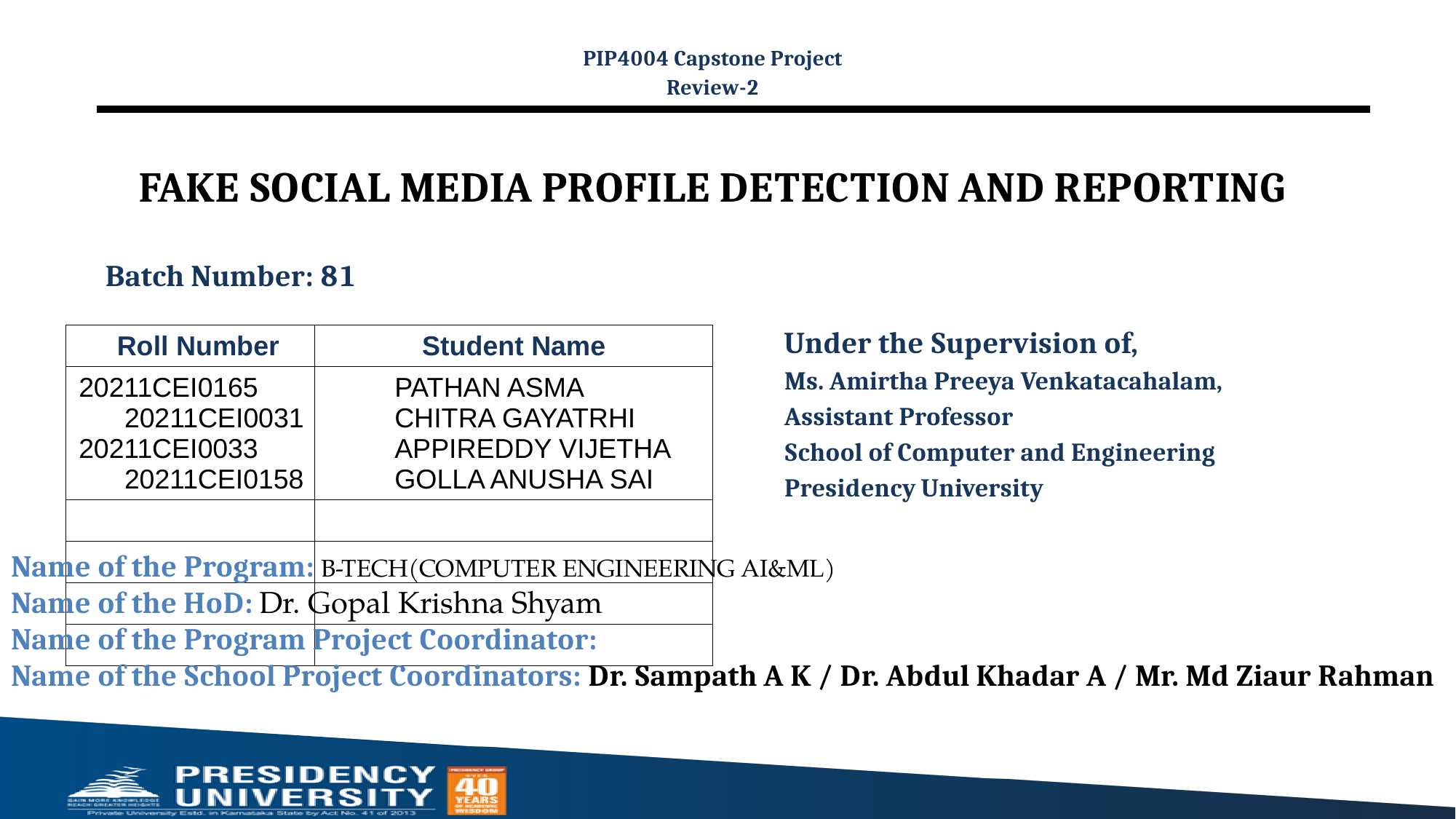

PIP4004 Capstone Project
Review-2
# FAKE SOCIAL MEDIA PROFILE DETECTION AND REPORTING
Batch Number: 81

Under the Supervision of,
Ms. Amirtha Preeya Venkatacahalam,
Assistant Professor
School of Computer and Engineering
Presidency University

| Roll Number | Student Name |
| --- | --- |
| 20211CEI0165 20211CEI0031 20211CEI0033 20211CEI0158 | PATHAN ASMA CHITRA GAYATRHI APPIREDDY VIJETHA GOLLA ANUSHA SAI |
|  |  |
|  |  |
|  |  |
|  |  |
Name of the Program: B-TECH(COMPUTER ENGINEERING AI&ML)
Name of the HoD: Dr. Gopal Krishna Shyam
Name of the Program Project Coordinator:
Name of the School Project Coordinators: Dr. Sampath A K / Dr. Abdul Khadar A / Mr. Md Ziaur Rahman